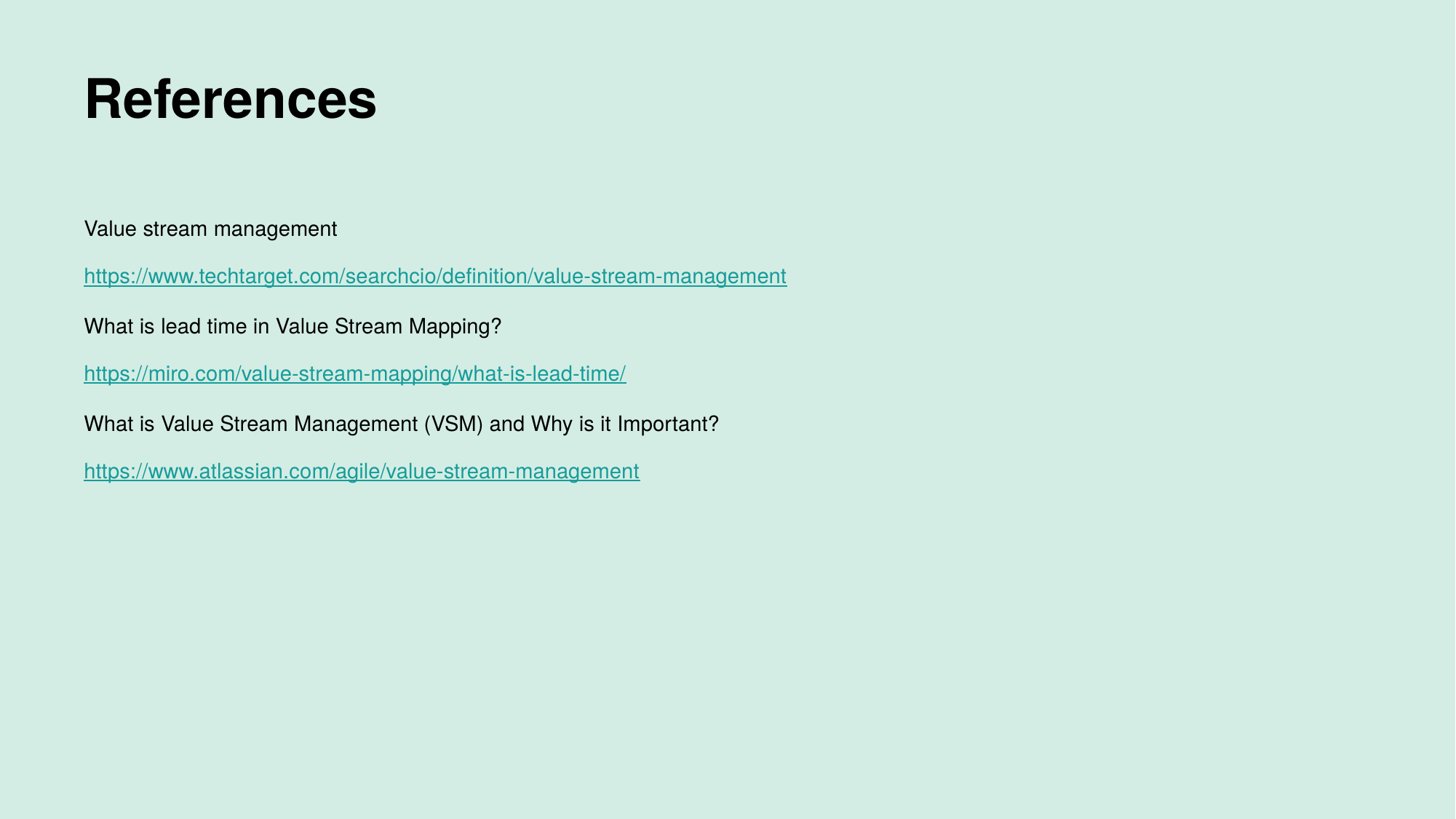

# References
Value stream management
https://www.techtarget.com/searchcio/definition/value-stream-management
What is lead time in Value Stream Mapping?
https://miro.com/value-stream-mapping/what-is-lead-time/
What is Value Stream Management (VSM) and Why is it Important?
https://www.atlassian.com/agile/value-stream-management